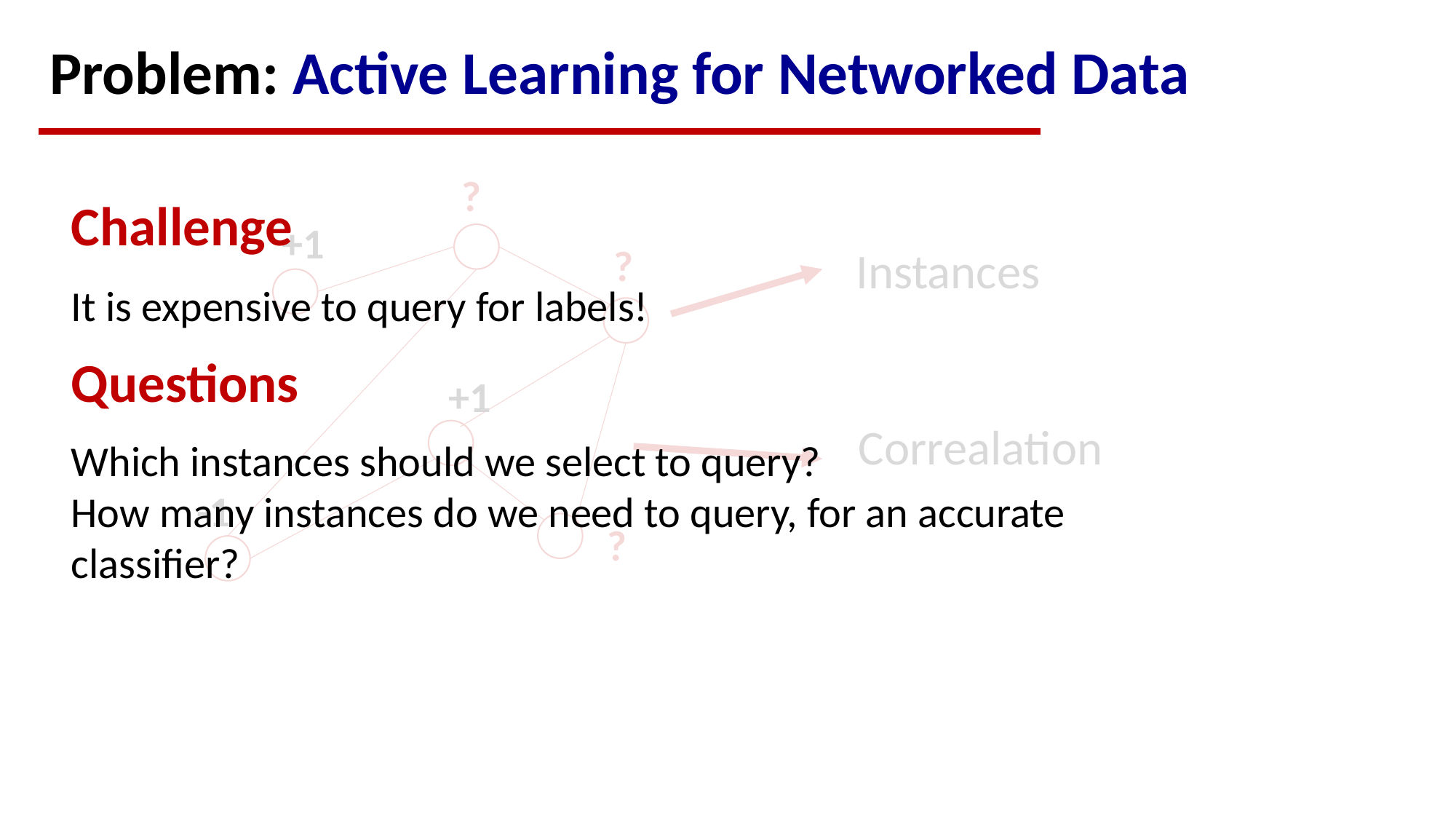

Problem: Active Learning for Networked Data

?
Challenge
+1

?
Instances

It is expensive to query for labels!

Questions
+1
Correalation

Which instances should we select to query?
How many instances do we need to query, for an accurate classifier?
-1
?